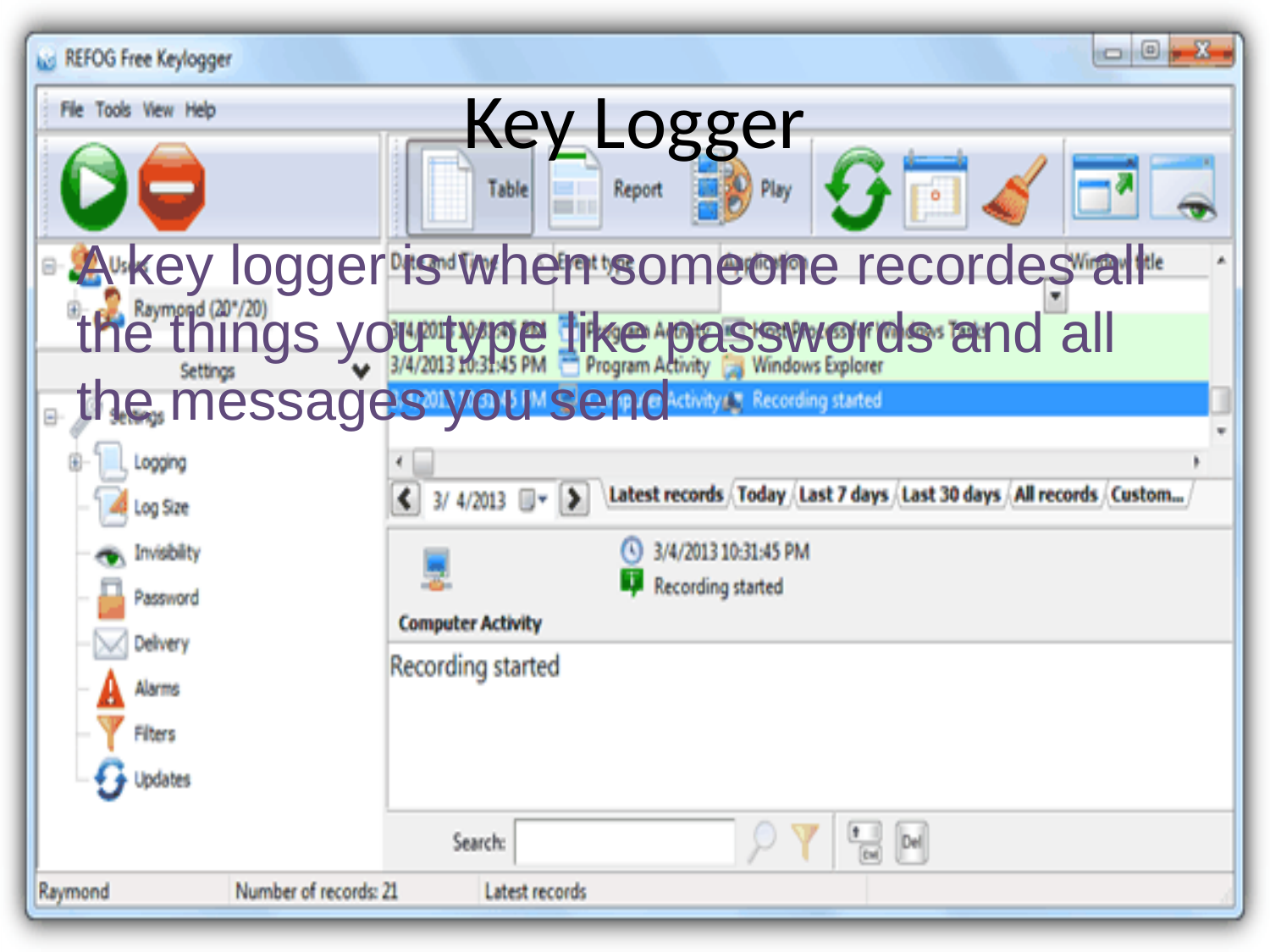

# Key Logger
A key logger is when someone recordes all the things you type like passwords and all the messages you send